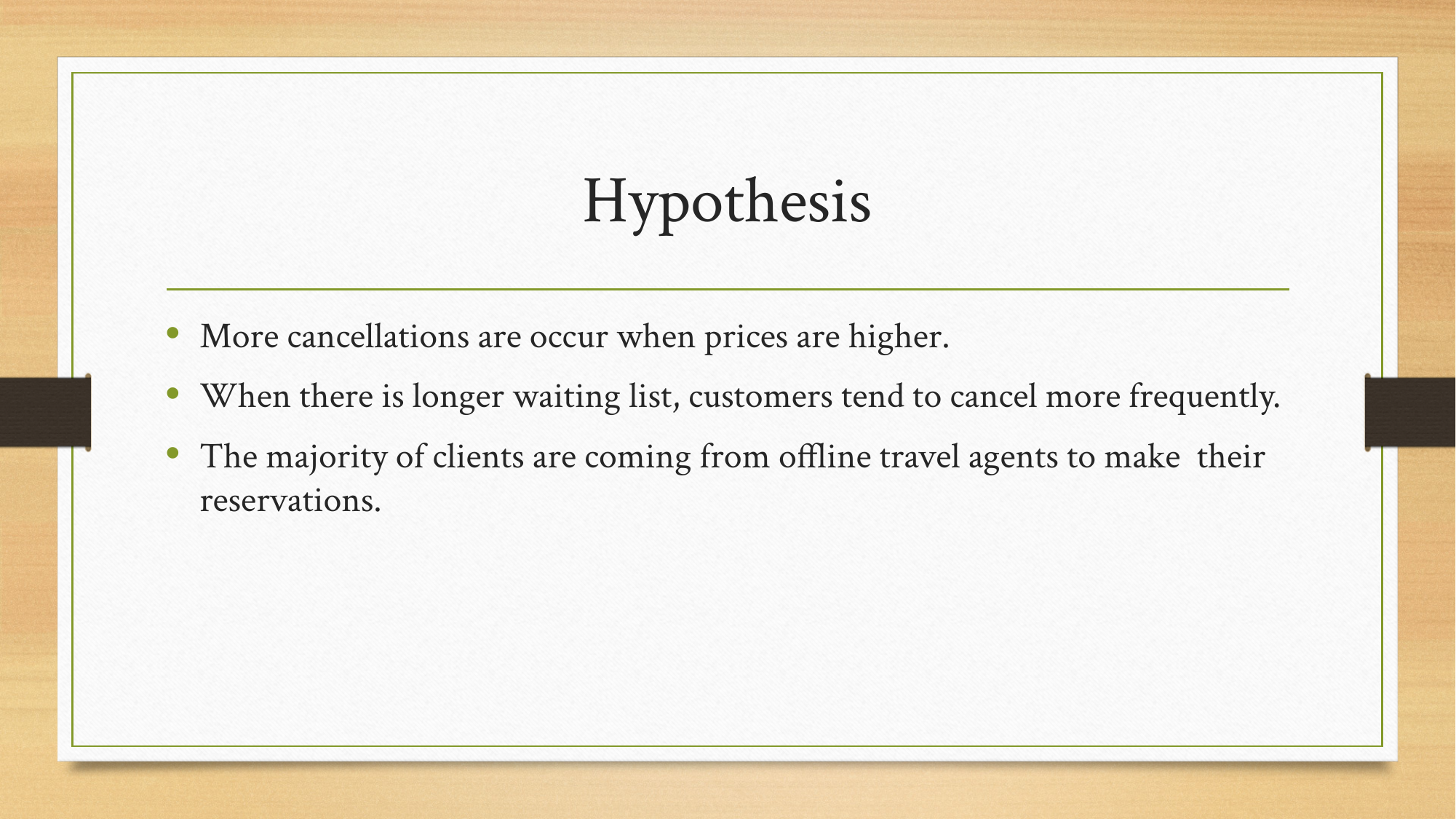

# Hypothesis
More cancellations are occur when prices are higher.
When there is longer waiting list, customers tend to cancel more frequently.
The majority of clients are coming from offline travel agents to make  their reservations.